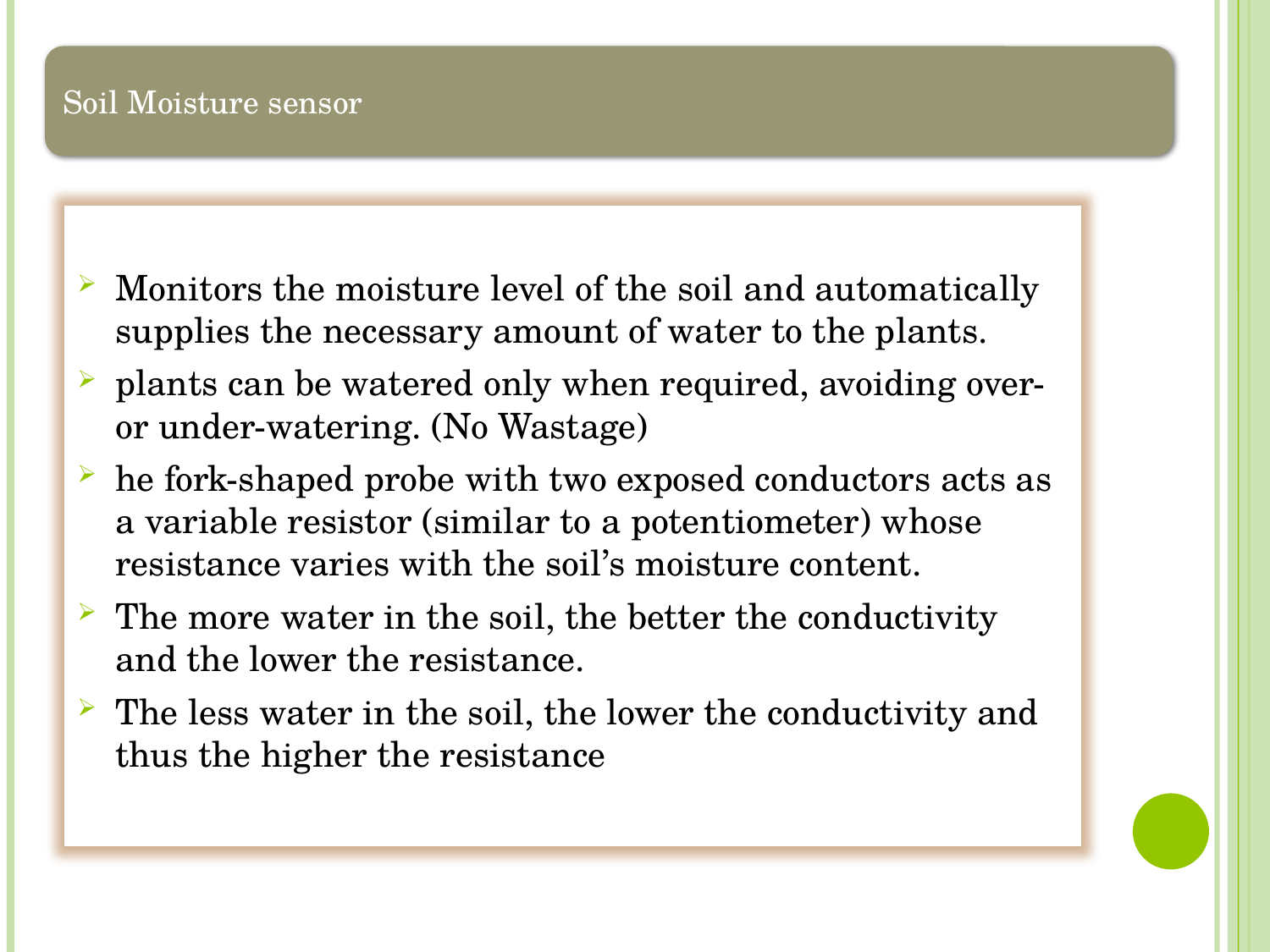

Soil Moisture sensor

Monitors the moisture level of the soil and automatically supplies the necessary amount of water to the plants.
plants can be watered only when required, avoiding over- or under-watering. (No Wastage)
he fork-shaped probe with two exposed conductors acts as a variable resistor (similar to a potentiometer) whose resistance varies with the soil’s moisture content.
The more water in the soil, the better the conductivity and the lower the resistance.
The less water in the soil, the lower the conductivity and thus the higher the resistance